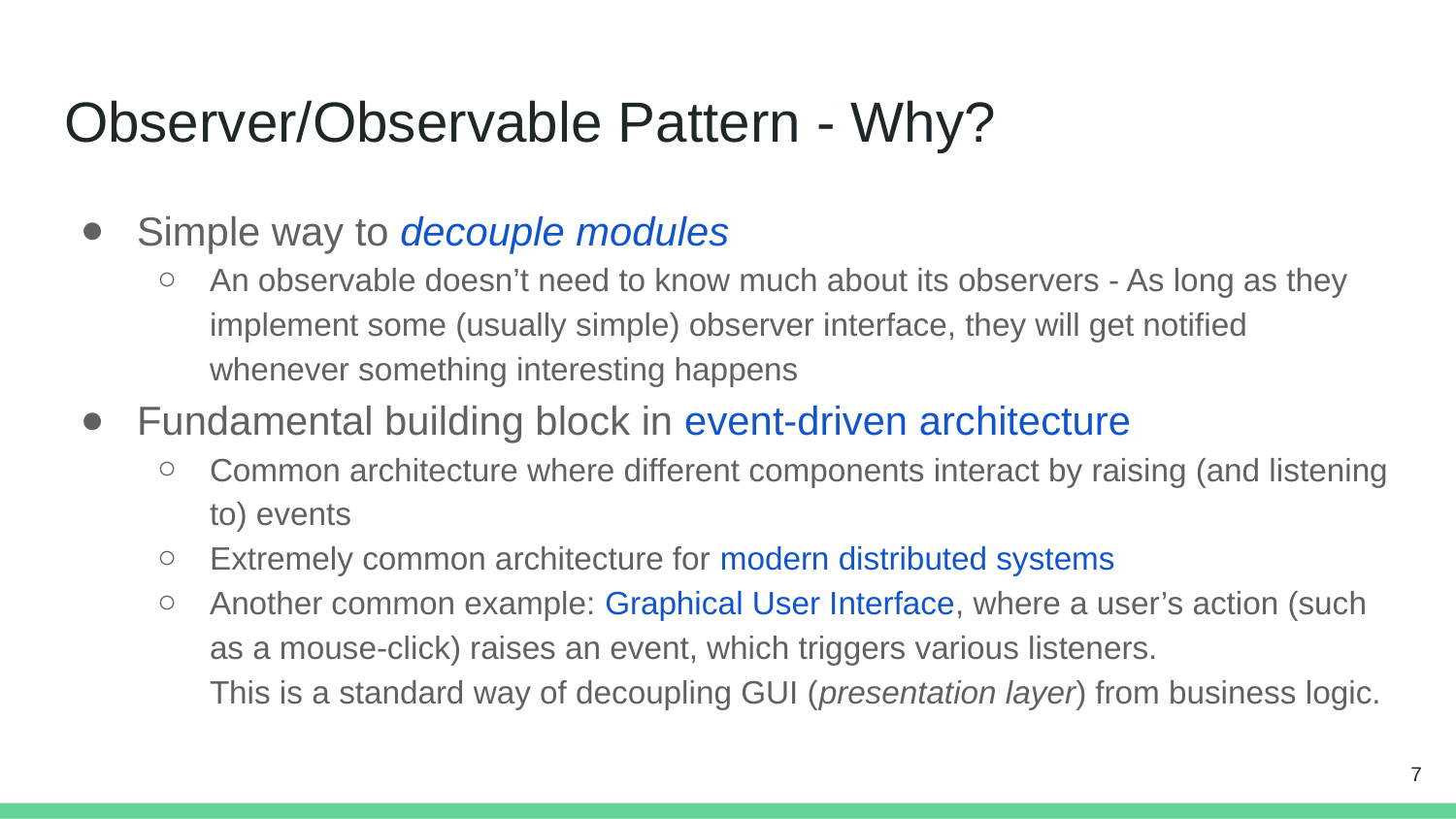

# Observer/Observable Pattern - Why?
Simple way to decouple modules
An observable doesn’t need to know much about its observers - As long as they implement some (usually simple) observer interface, they will get notified whenever something interesting happens
Fundamental building block in event-driven architecture
Common architecture where different components interact by raising (and listening to) events
Extremely common architecture for modern distributed systems
Another common example: Graphical User Interface, where a user’s action (such as a mouse-click) raises an event, which triggers various listeners.
This is a standard way of decoupling GUI (presentation layer) from business logic.
7